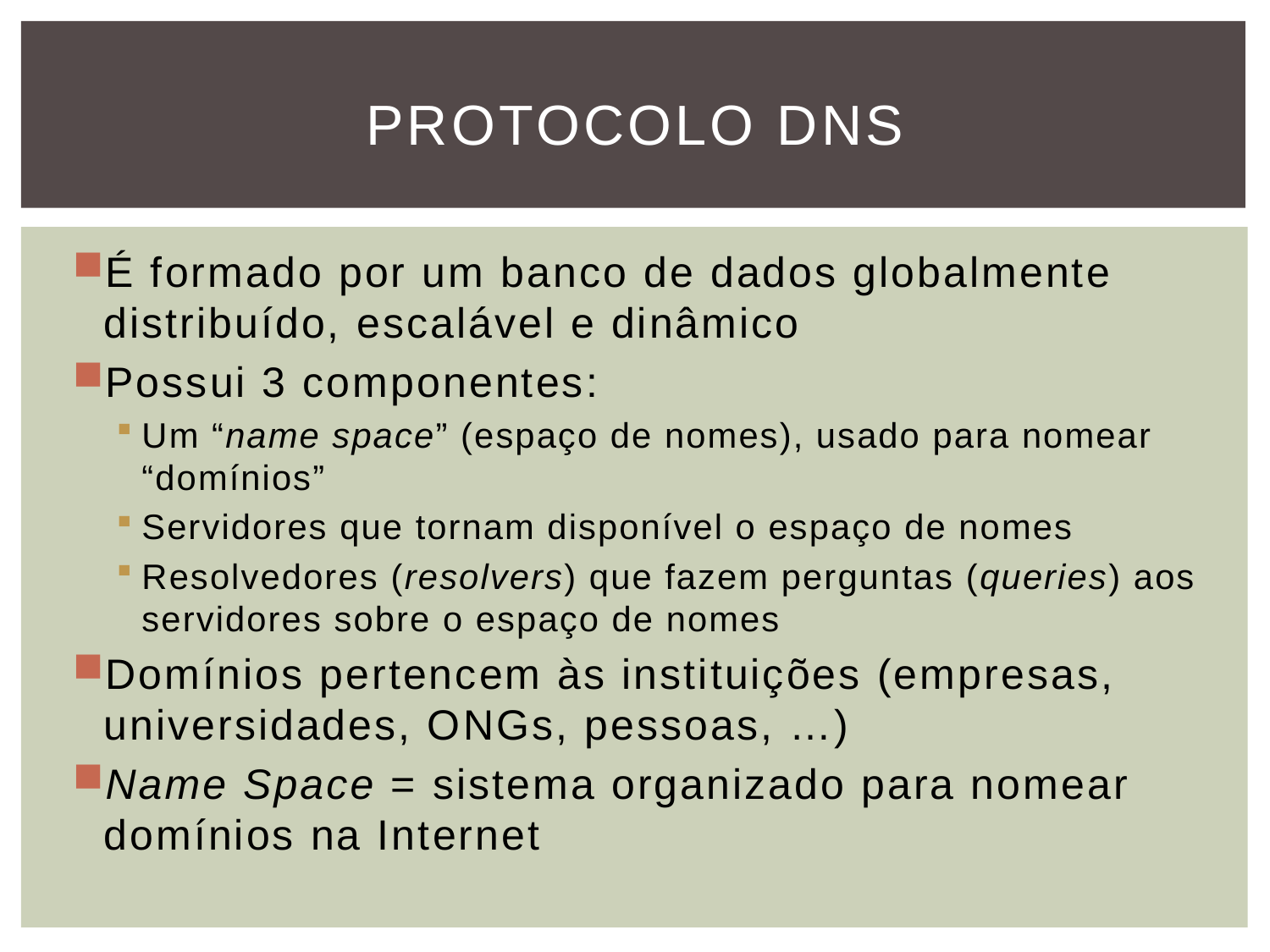

# Protocolo DNS
É formado por um banco de dados globalmente distribuído, escalável e dinâmico
Possui 3 componentes:
Um “name space” (espaço de nomes), usado para nomear  “domínios”
Servidores que tornam disponível o espaço de nomes
Resolvedores (resolvers) que fazem perguntas (queries) aos servidores sobre o espaço de nomes
Domínios pertencem às instituições (empresas, universidades, ONGs, pessoas, …)
Name Space = sistema organizado para nomear domínios na Internet